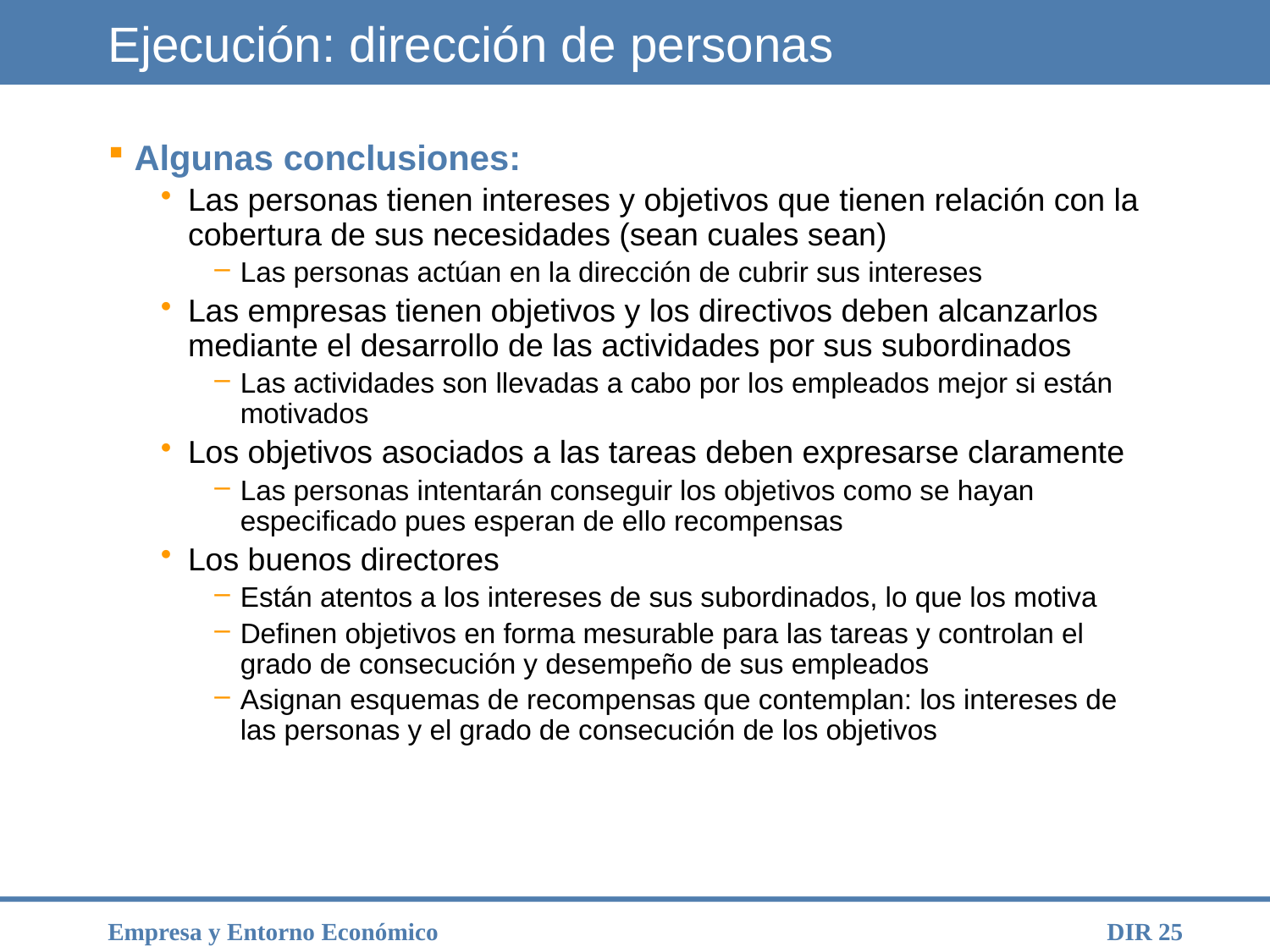

# Ejecución: dirección de personas
Algunas conclusiones:
Las personas tienen intereses y objetivos que tienen relación con la cobertura de sus necesidades (sean cuales sean)
Las personas actúan en la dirección de cubrir sus intereses
Las empresas tienen objetivos y los directivos deben alcanzarlos mediante el desarrollo de las actividades por sus subordinados
Las actividades son llevadas a cabo por los empleados mejor si están motivados
Los objetivos asociados a las tareas deben expresarse claramente
Las personas intentarán conseguir los objetivos como se hayan especificado pues esperan de ello recompensas
Los buenos directores
Están atentos a los intereses de sus subordinados, lo que los motiva
Definen objetivos en forma mesurable para las tareas y controlan el grado de consecución y desempeño de sus empleados
Asignan esquemas de recompensas que contemplan: los intereses de las personas y el grado de consecución de los objetivos